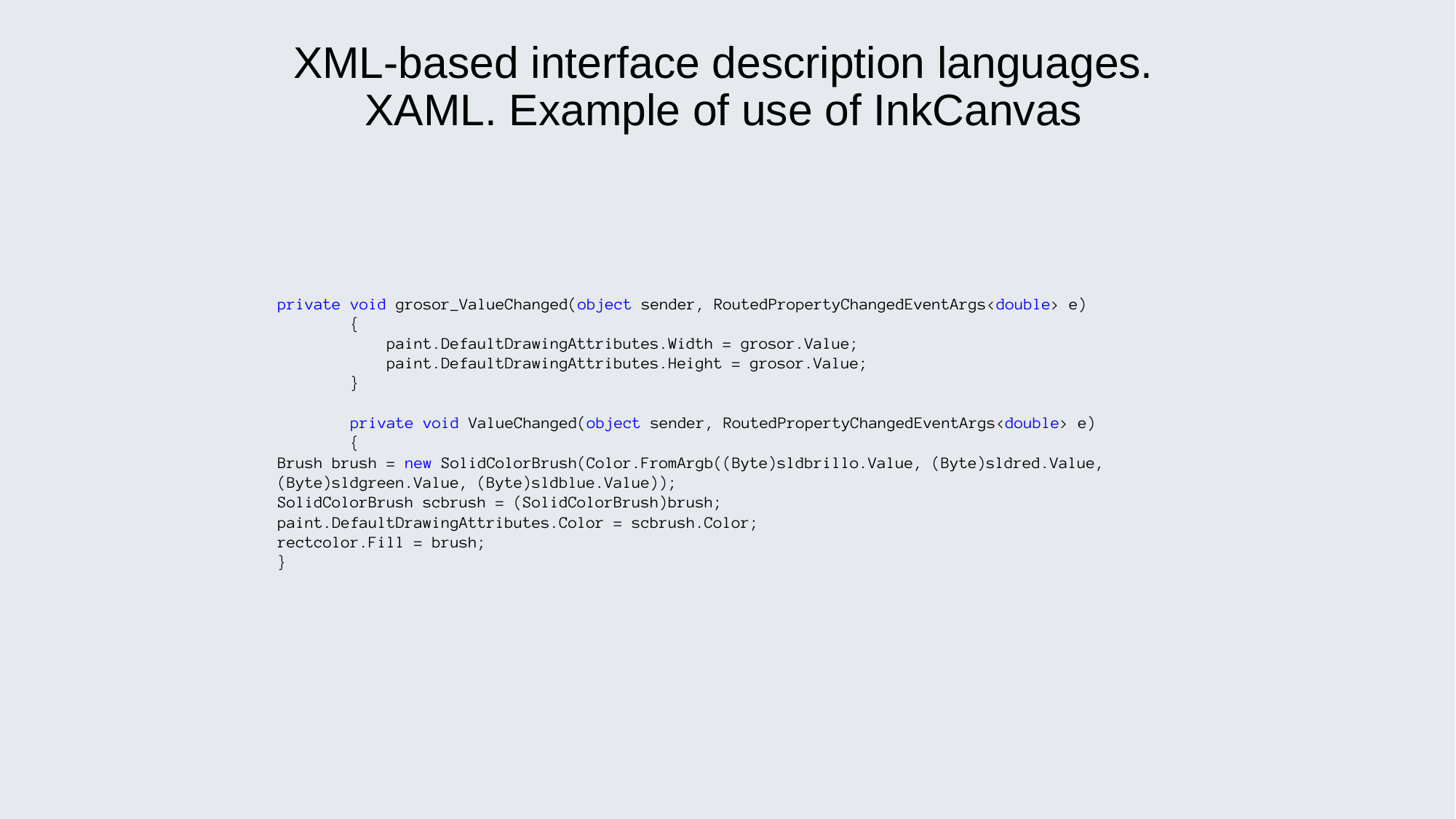

# XML-based interface description languages. XAML. Example of use of InkCanvas
private void grosor_ValueChanged(object sender, RoutedPropertyChangedEventArgs<double> e)
        {
            paint.DefaultDrawingAttributes.Width = grosor.Value;
            paint.DefaultDrawingAttributes.Height = grosor.Value;
        }

        private void ValueChanged(object sender, RoutedPropertyChangedEventArgs<double> e)
        {
Brush brush = new SolidColorBrush(Color.FromArgb((Byte)sldbrillo.Value, (Byte)sldred.Value, (Byte)sldgreen.Value, (Byte)sldblue.Value));
SolidColorBrush scbrush = (SolidColorBrush)brush;
paint.DefaultDrawingAttributes.Color = scbrush.Color;
rectcolor.Fill = brush;
}